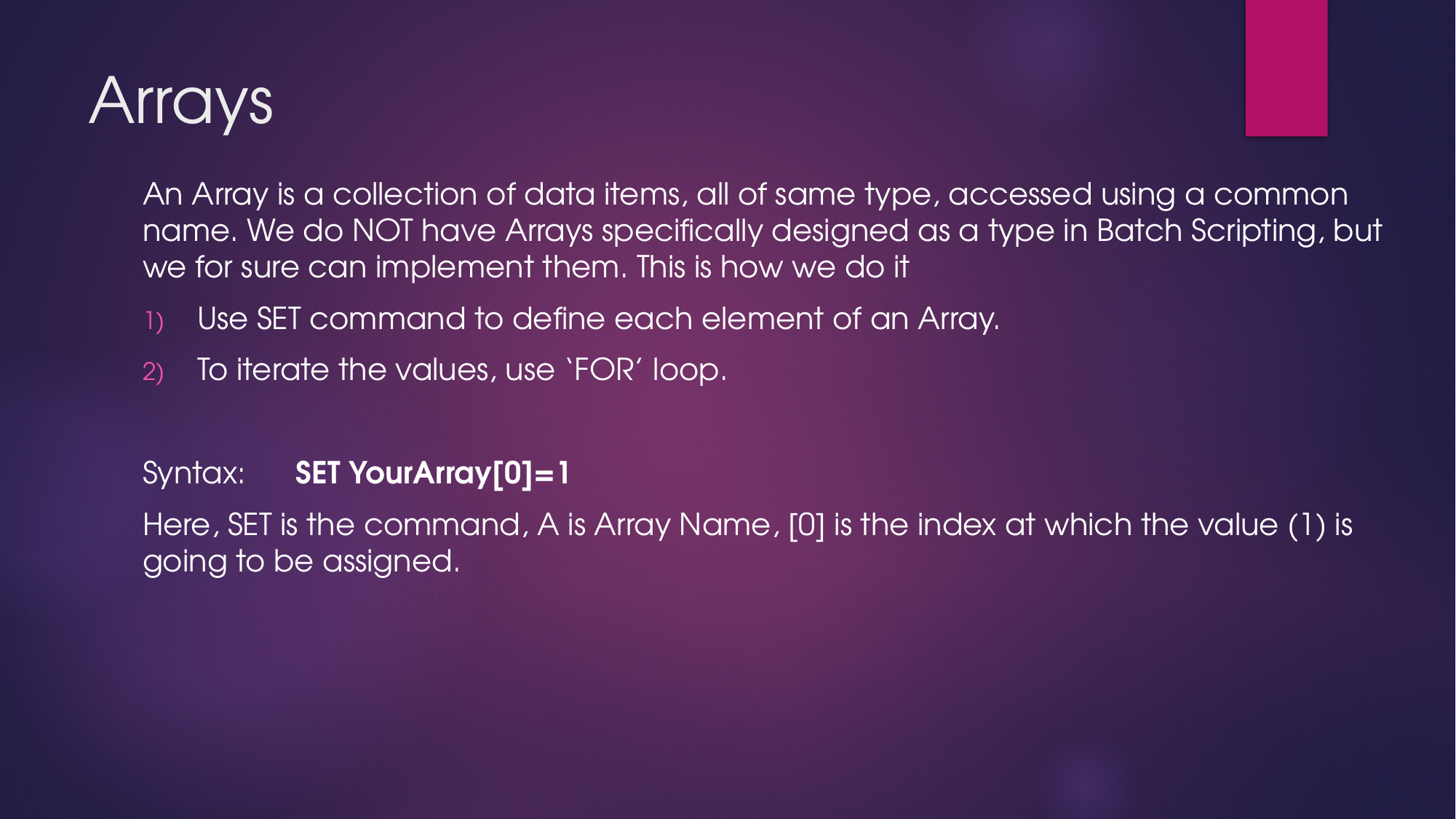

# Arrays
An Array is a collection of data items, all of same type, accessed using a common name. We do NOT have Arrays specifically designed as a type in Batch Scripting, but we for sure can implement them. This is how we do it
Use SET command to define each element of an Array.
To iterate the values, use ‘FOR’ loop.

Syntax:      SET YourArray[0]=1
Here, SET is the command, A is Array Name, [0] is the index at which the value (1) is going to be assigned.